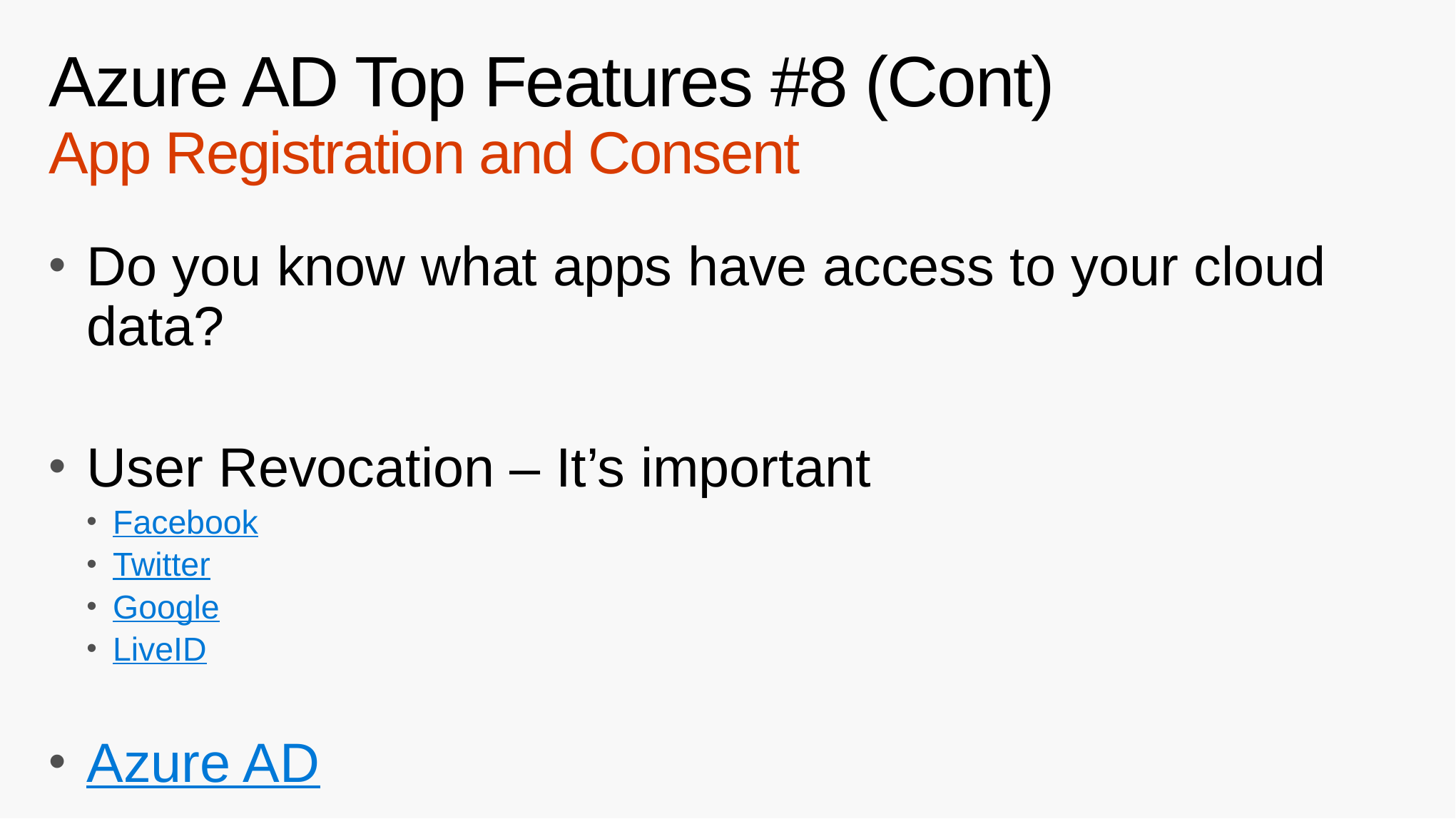

# Azure AD Top Features #8 (Cont) App Registration and Consent
Do you know what apps have access to your cloud data?

User Revocation – It’s important
Facebook
Twitter
Google
LiveID

Azure AD